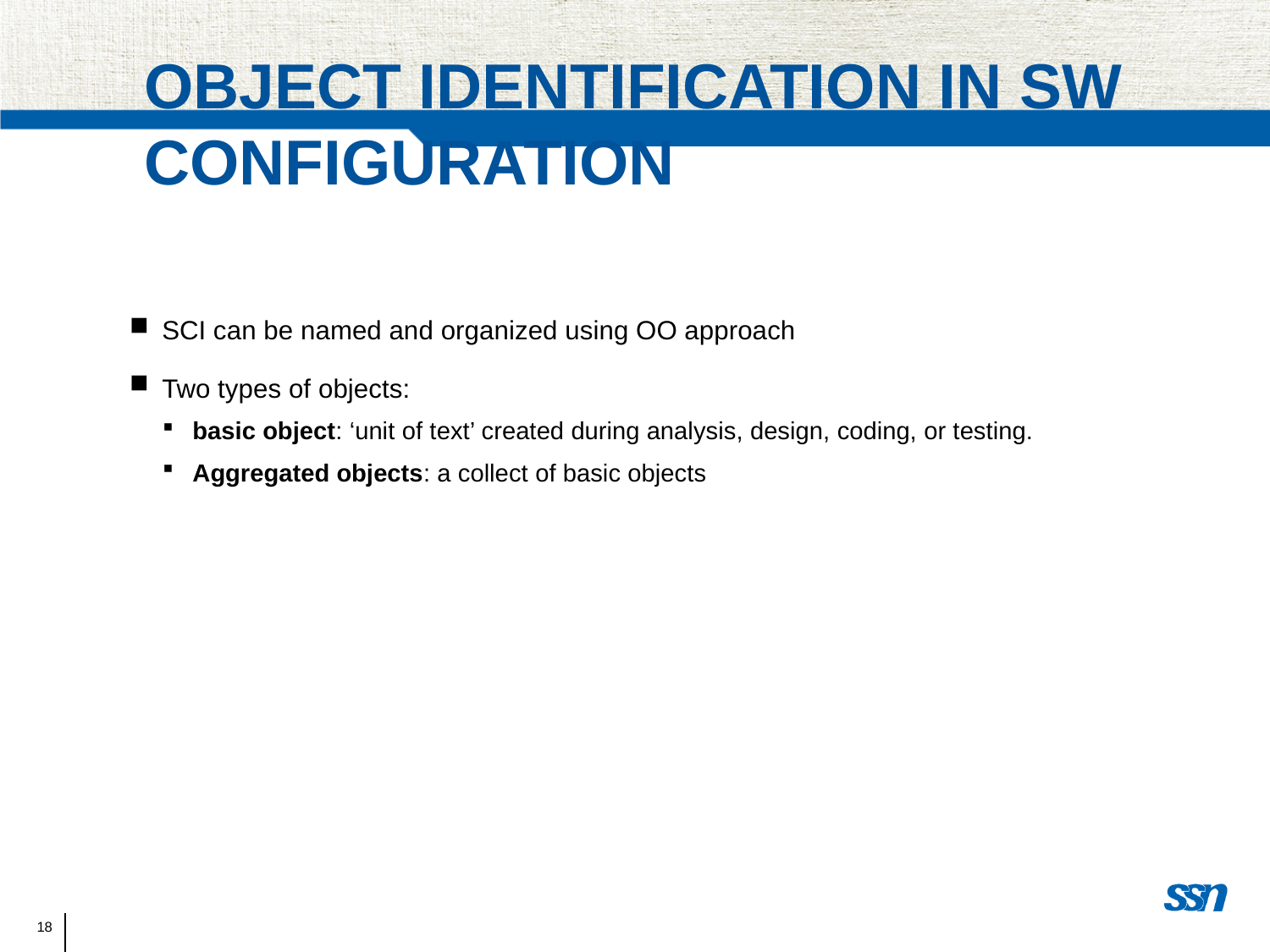

Object identification in SW configuration
SCI can be named and organized using OO approach
Two types of objects:
basic object: ‘unit of text’ created during analysis, design, coding, or testing.
Aggregated objects: a collect of basic objects